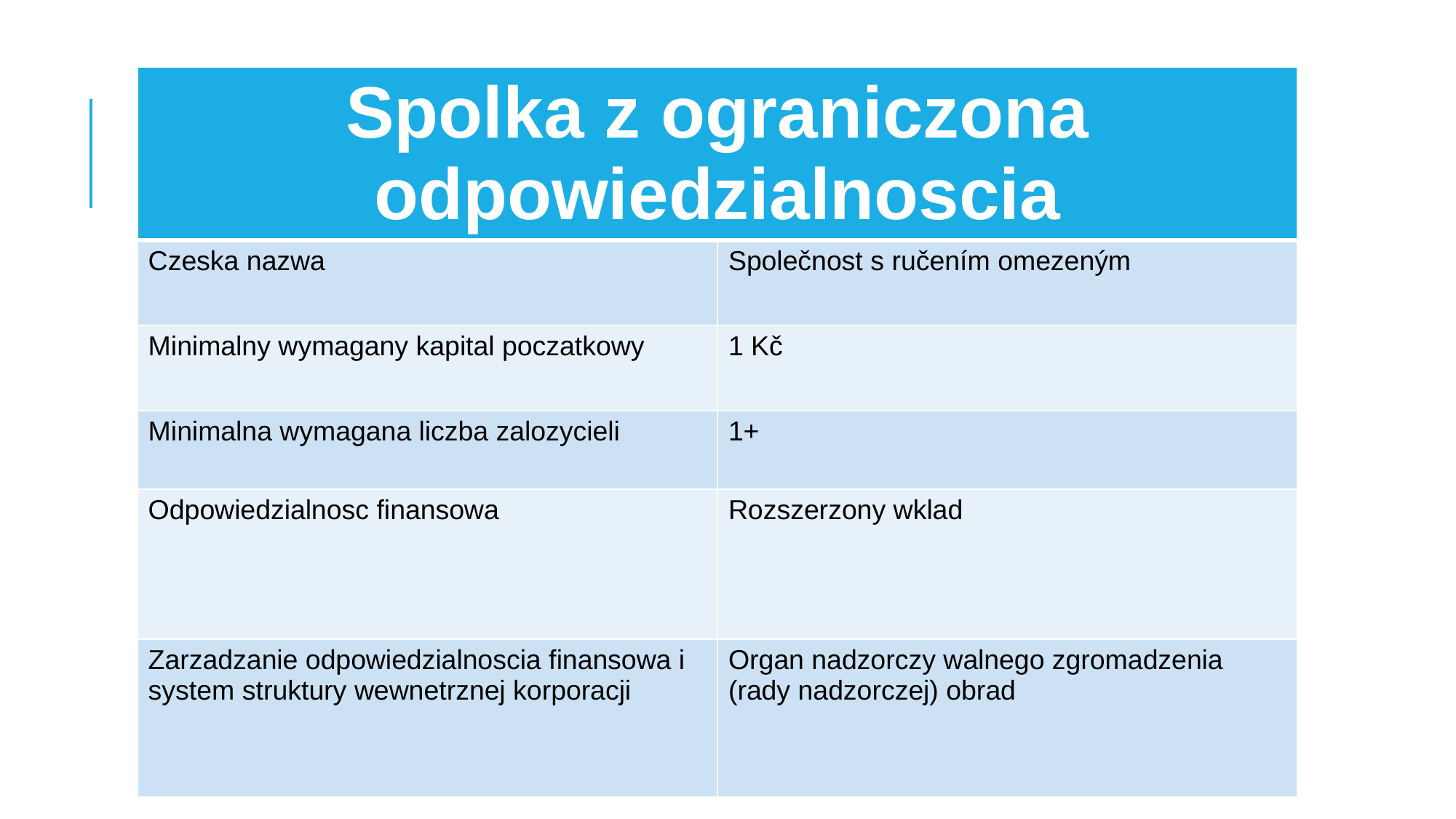

| Spolka z ograniczona odpowiedzialnoscia |  |
| --- | --- |
| Czeska nazwa | Společnost s ručením omezeným |
| Minimalny wymagany kapital poczatkowy | 1 Kč |
| Minimalna wymagana liczba zalozycieli | 1+ |
| Odpowiedzialnosc finansowa | Rozszerzony wklad |
| Zarzadzanie odpowiedzialnoscia finansowa i system struktury wewnetrznej korporacji | Organ nadzorczy walnego zgromadzenia (rady nadzorczej) obrad |